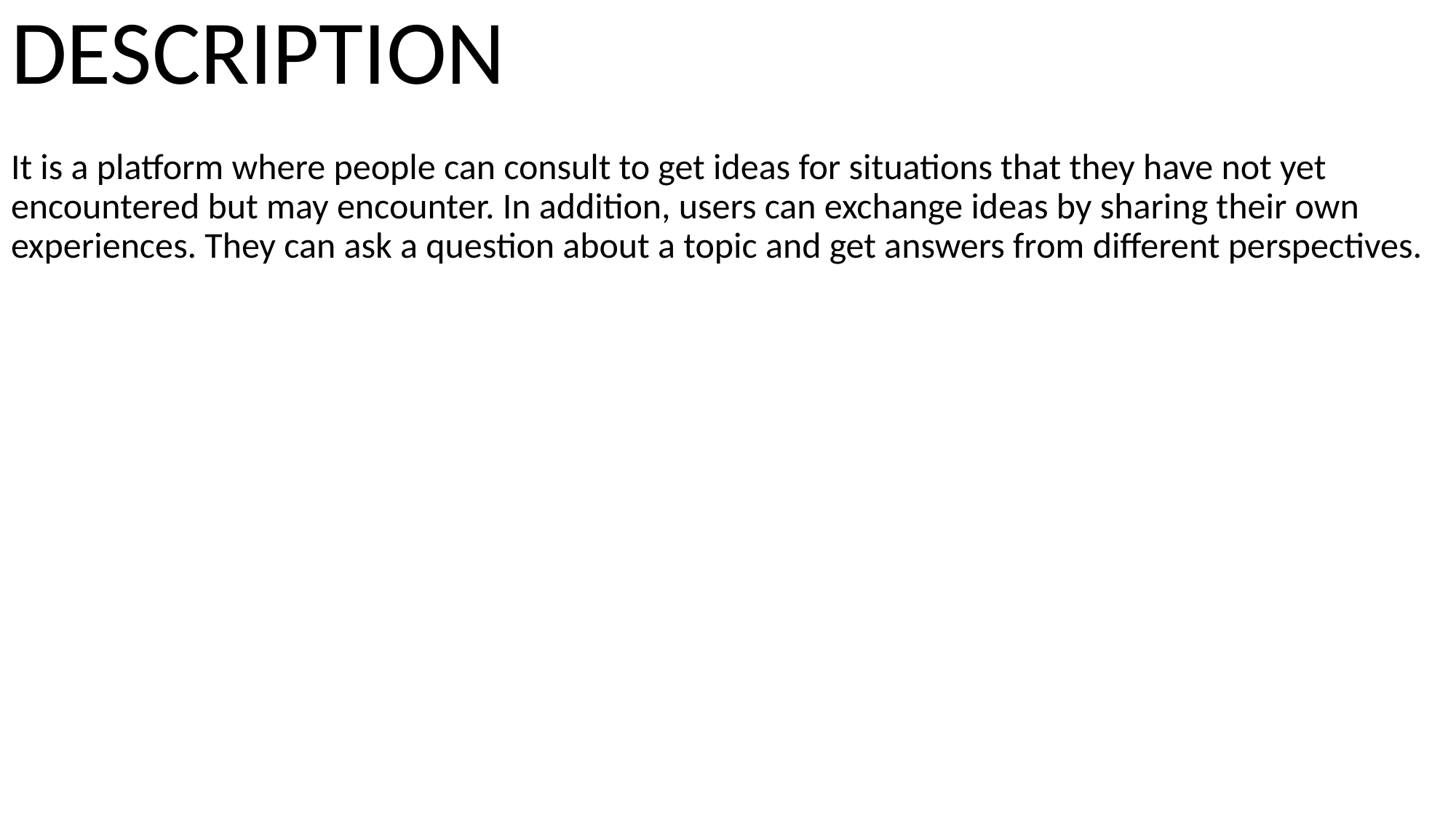

# DESCRIPTION
It is a platform where people can consult to get ideas for situations that they have not yet encountered but may encounter. In addition, users can exchange ideas by sharing their own experiences. They can ask a question about a topic and get answers from different perspectives.